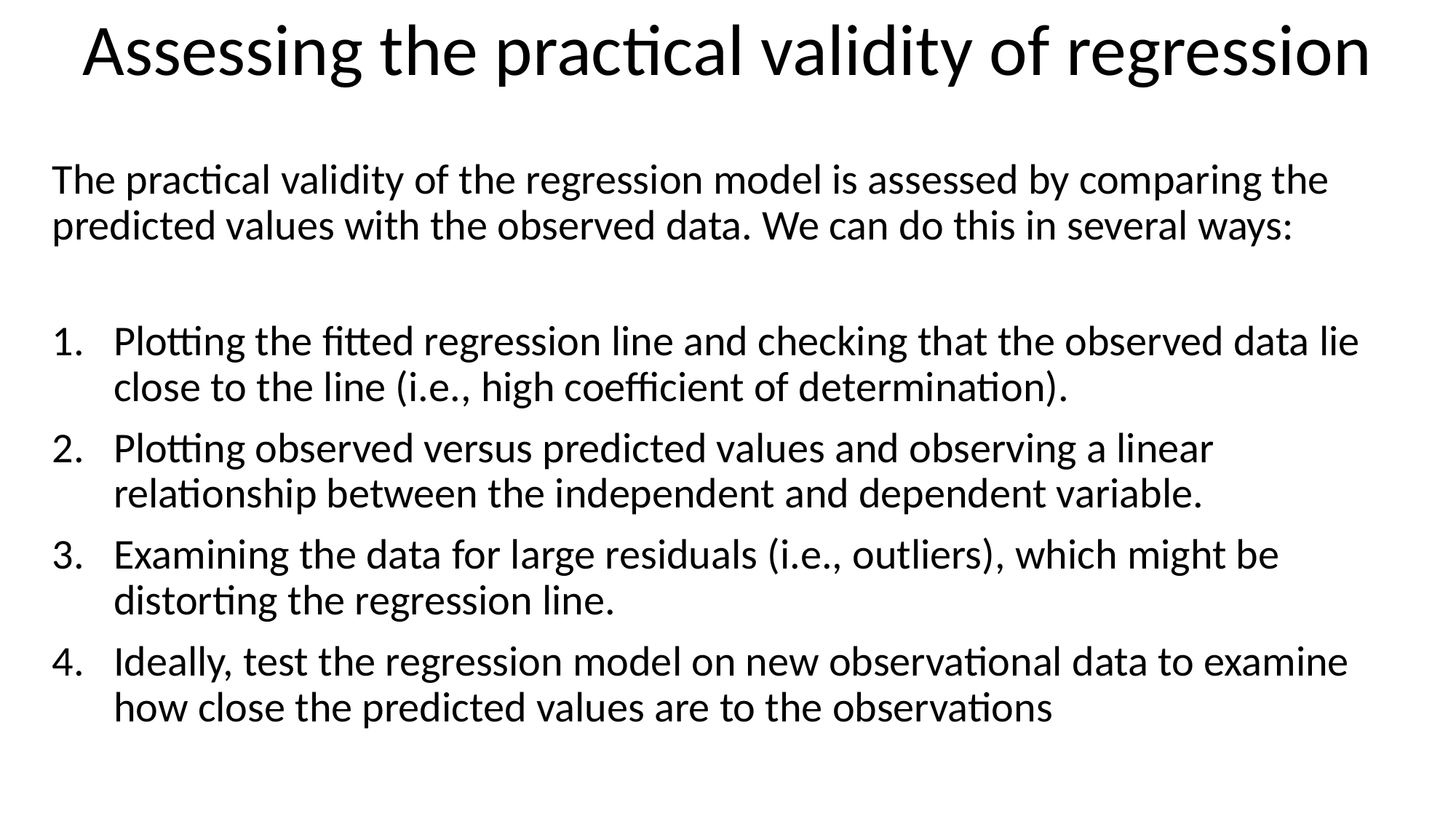

# Assessing the practical validity of regression
The practical validity of the regression model is assessed by comparing the predicted values with the observed data. We can do this in several ways:

Plotting the fitted regression line and checking that the observed data lie close to the line (i.e., high coefficient of determination).
Plotting observed versus predicted values and observing a linear relationship between the independent and dependent variable.
Examining the data for large residuals (i.e., outliers), which might be distorting the regression line.
Ideally, test the regression model on new observational data to examine how close the predicted values are to the observations